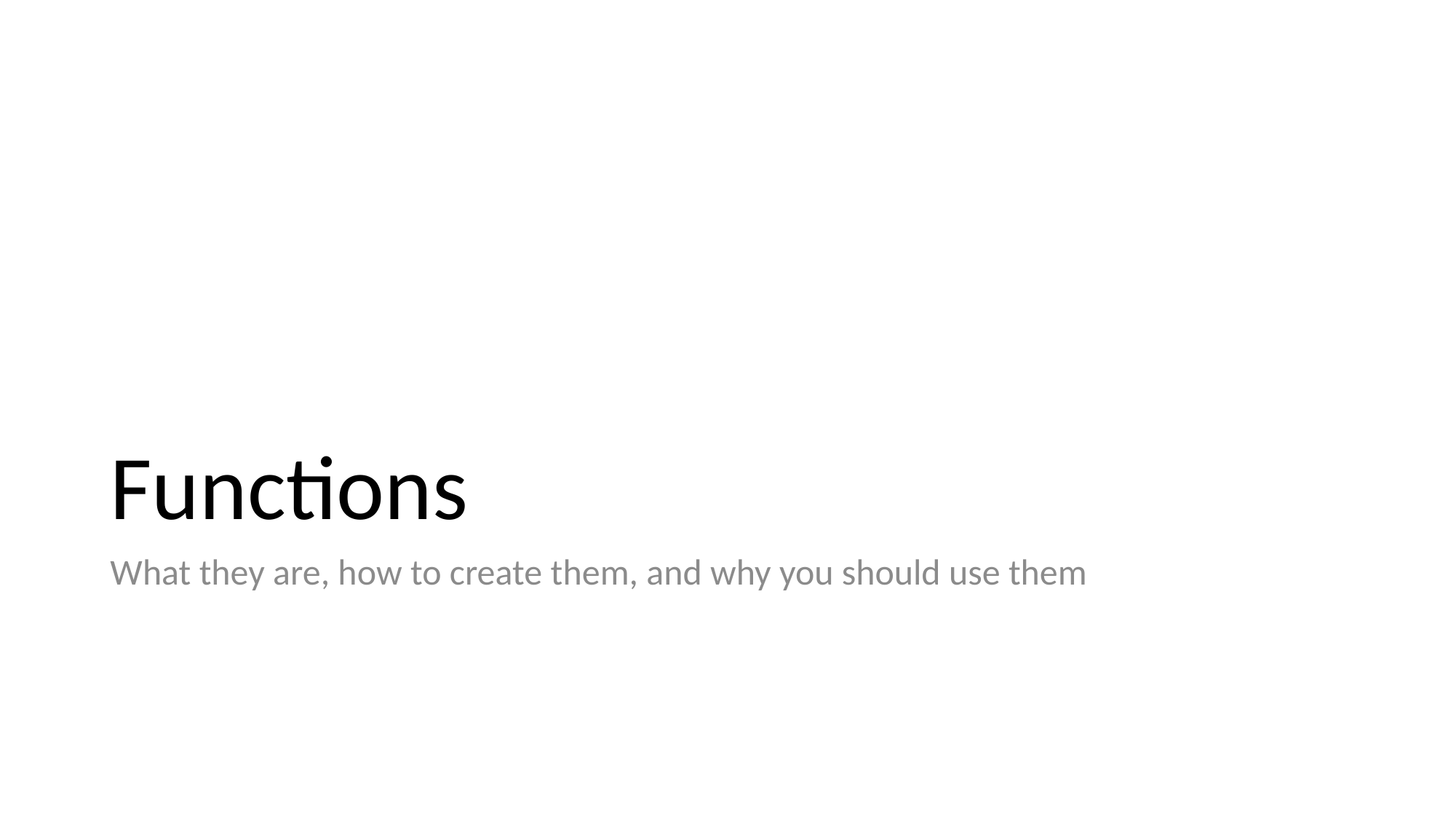

# Functions
What they are, how to create them, and why you should use them